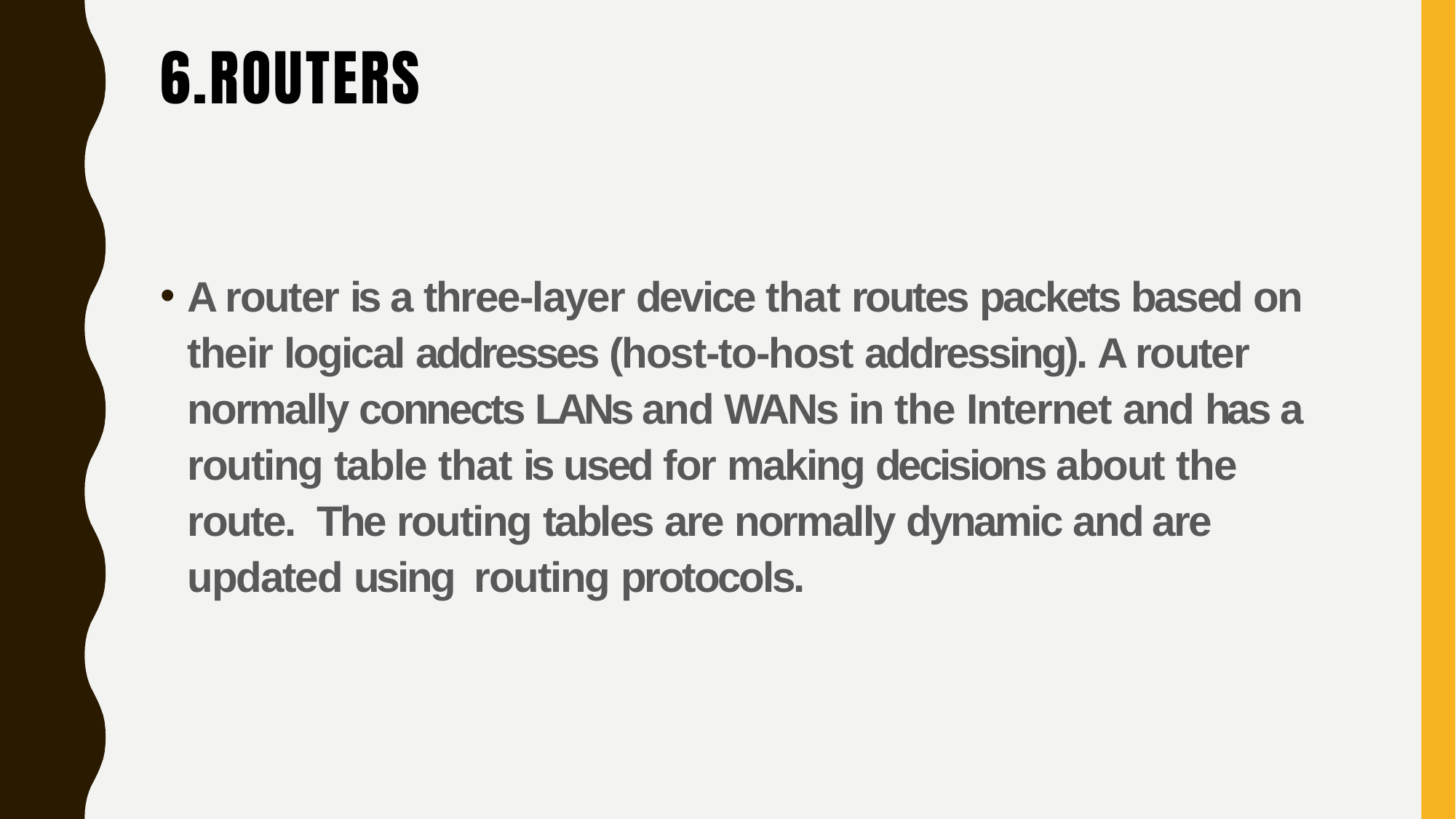

# 6.ROUTERS
A router is a three-layer device that routes packets based on  their logical addresses (host-to-host addressing). A router  normally connects LANs and WANs in the Internet and has a  routing table that is used for making decisions about the route.  The routing tables are normally dynamic and are updated using  routing protocols.